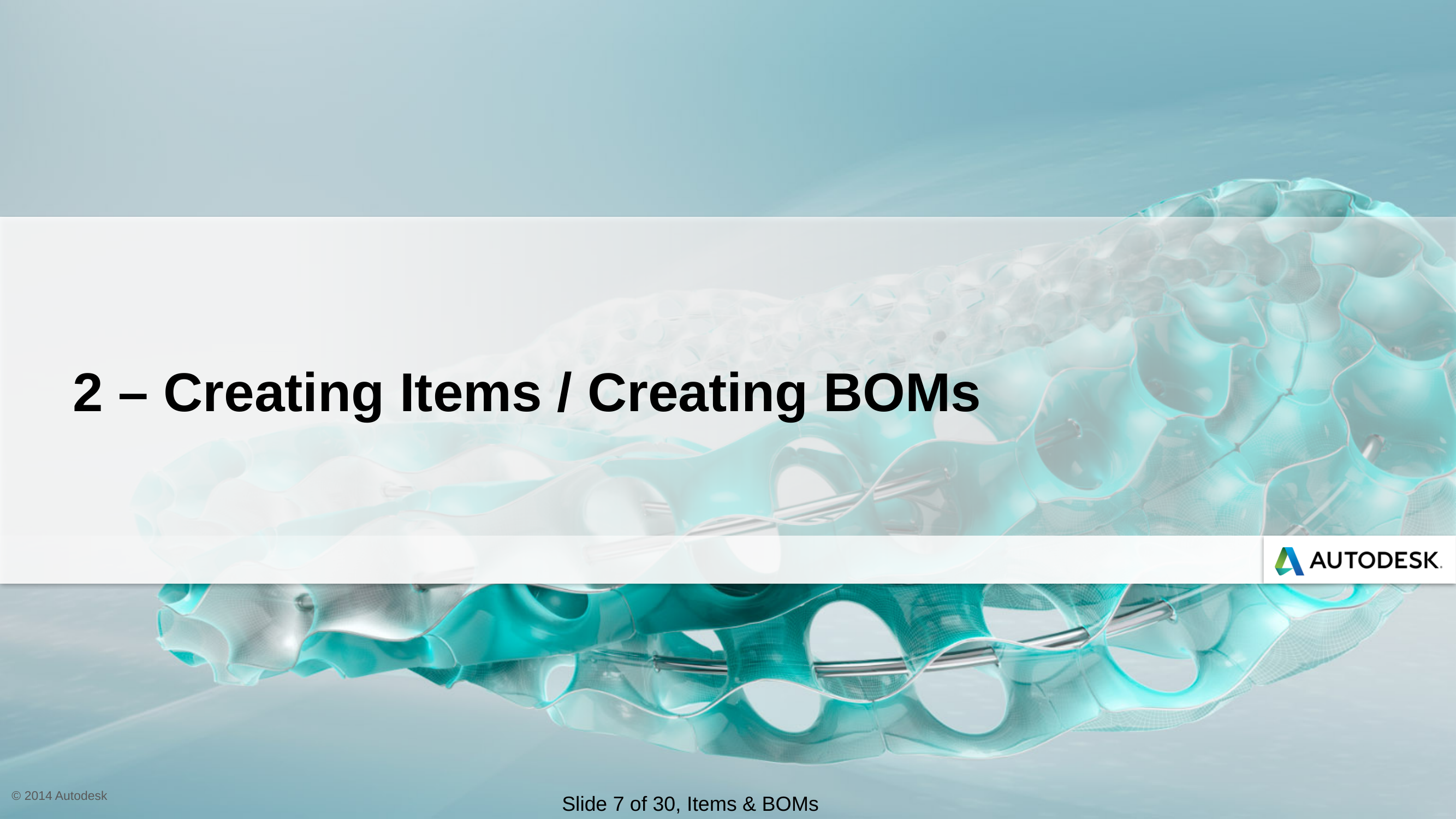

2 – Creating Items / Creating BOMs